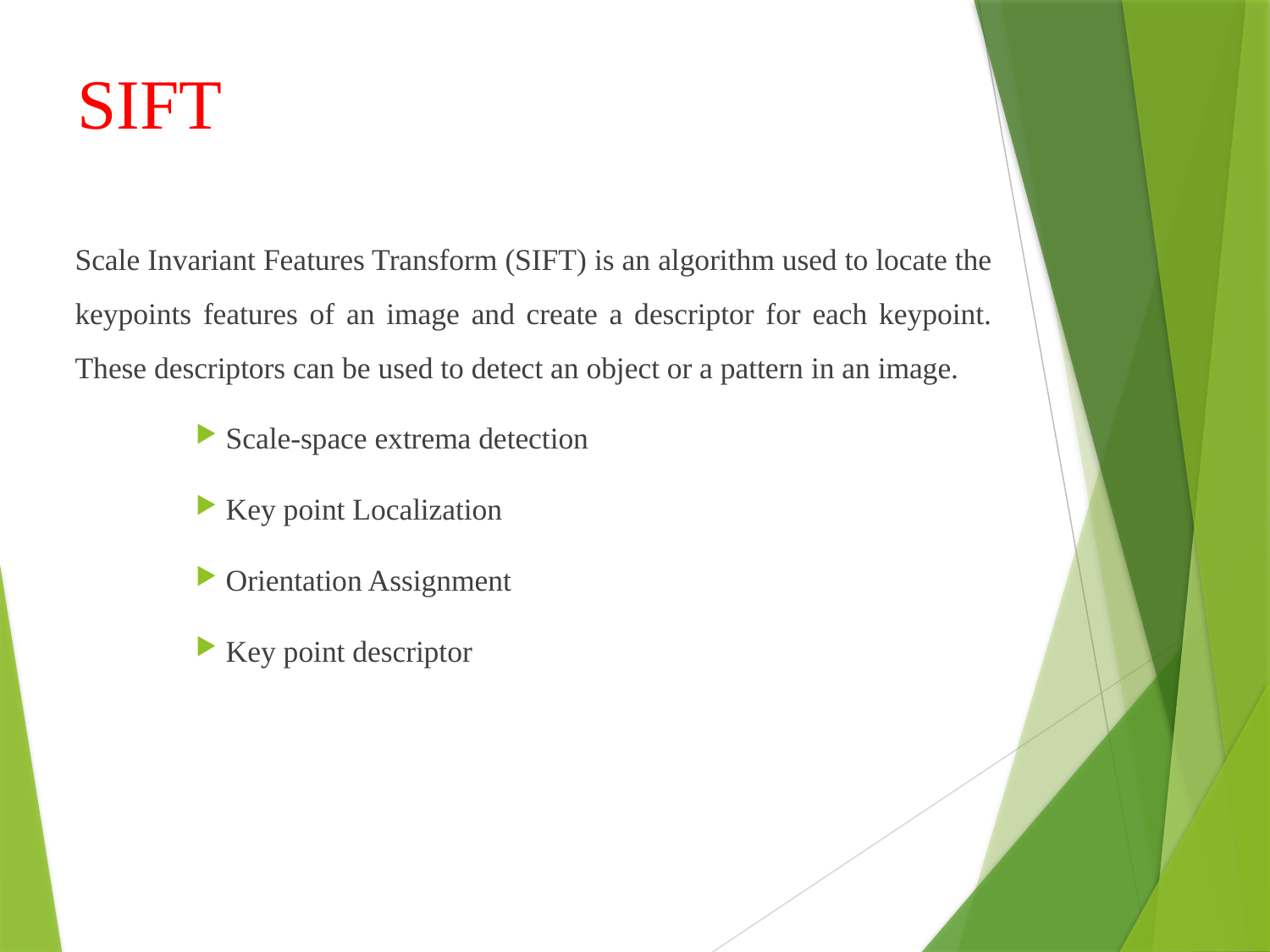

# SIFT

Scale Invariant Features Transform (SIFT) is an algorithm used to locate the keypoints features of an image and create a descriptor for each keypoint. These descriptors can be used to detect an object or a pattern in an image.
	Scale-space extrema detection
	Key point Localization
	Orientation Assignment
	Key point descriptor